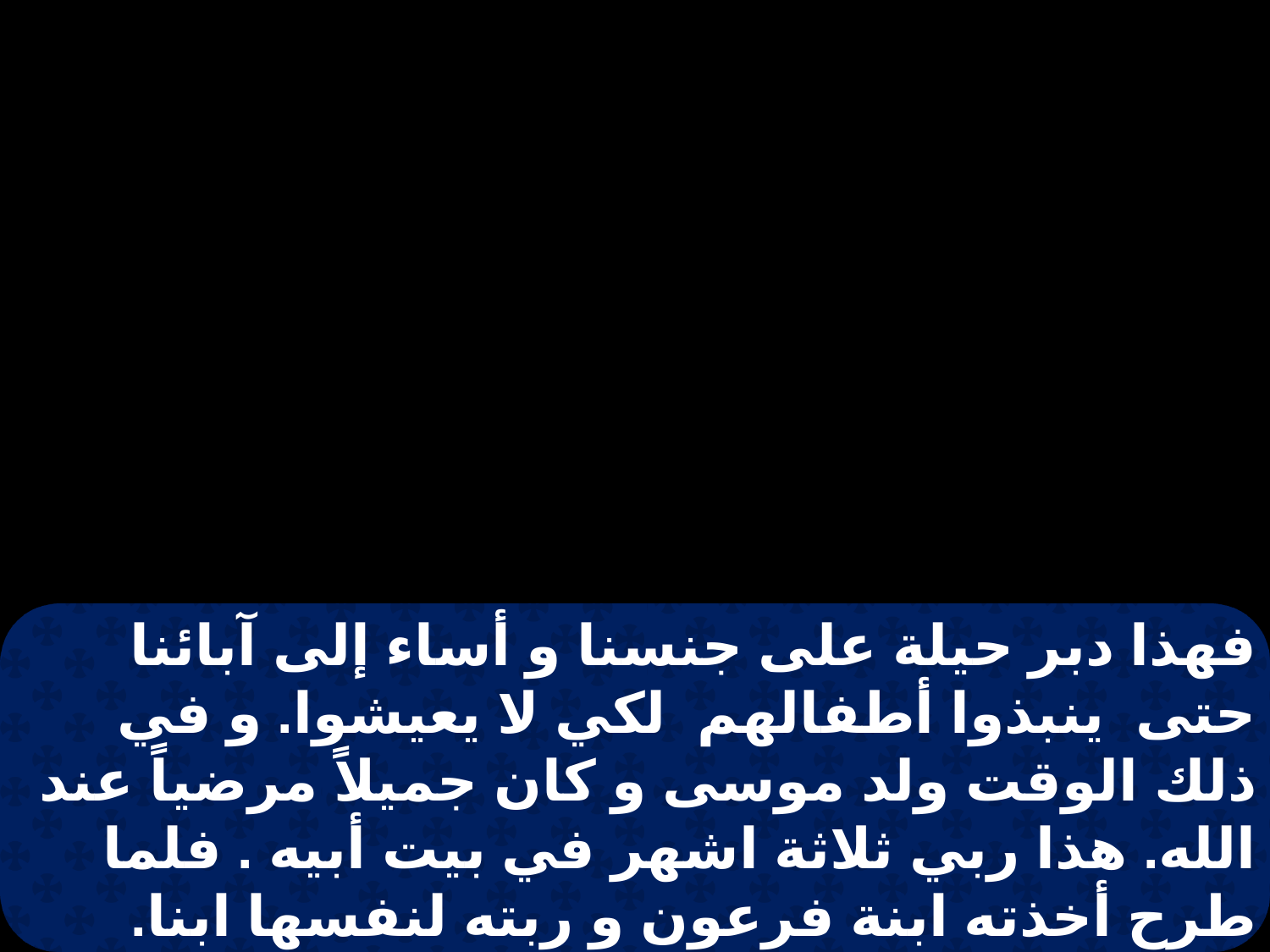

فهذا دبر حيلة على جنسنا و أساء إلى آبائنا حتى  ينبذوا أطفالهم  لكي لا يعيشوا. و في ذلك الوقت ولد موسى و كان جميلاً مرضياً عند الله. هذا ربي ثلاثة اشهر في بيت أبيه . فلما طرح أخذته ابنة فرعون و ربته لنفسها ابنا. فتهذب موسى بكل حكمة المصريين .و كان مقتدراً في كلامه و في أعماله.